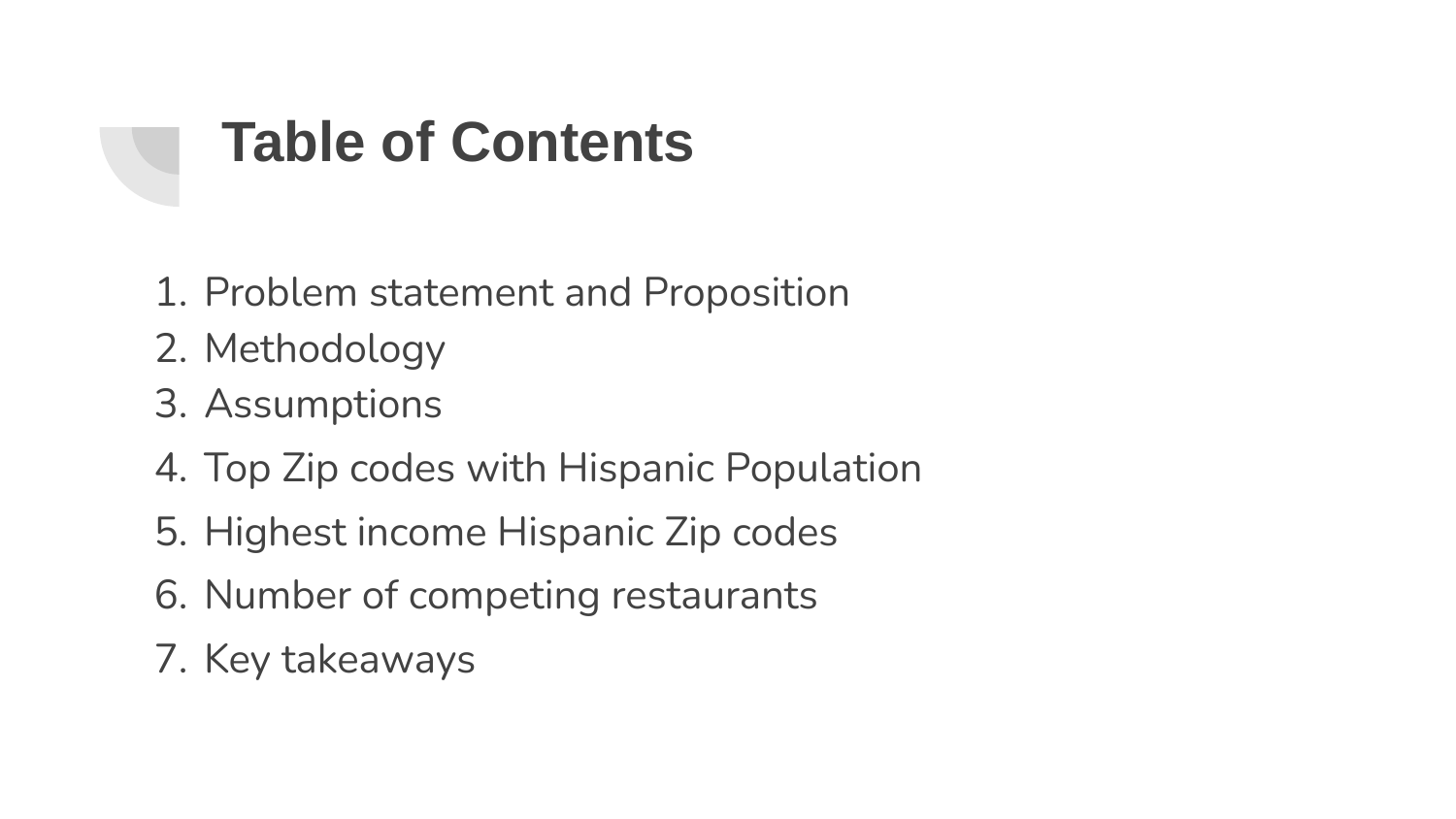

# Table of Contents
Problem statement and Proposition
Methodology
Assumptions
Top Zip codes with Hispanic Population
Highest income Hispanic Zip codes
Number of competing restaurants
Key takeaways